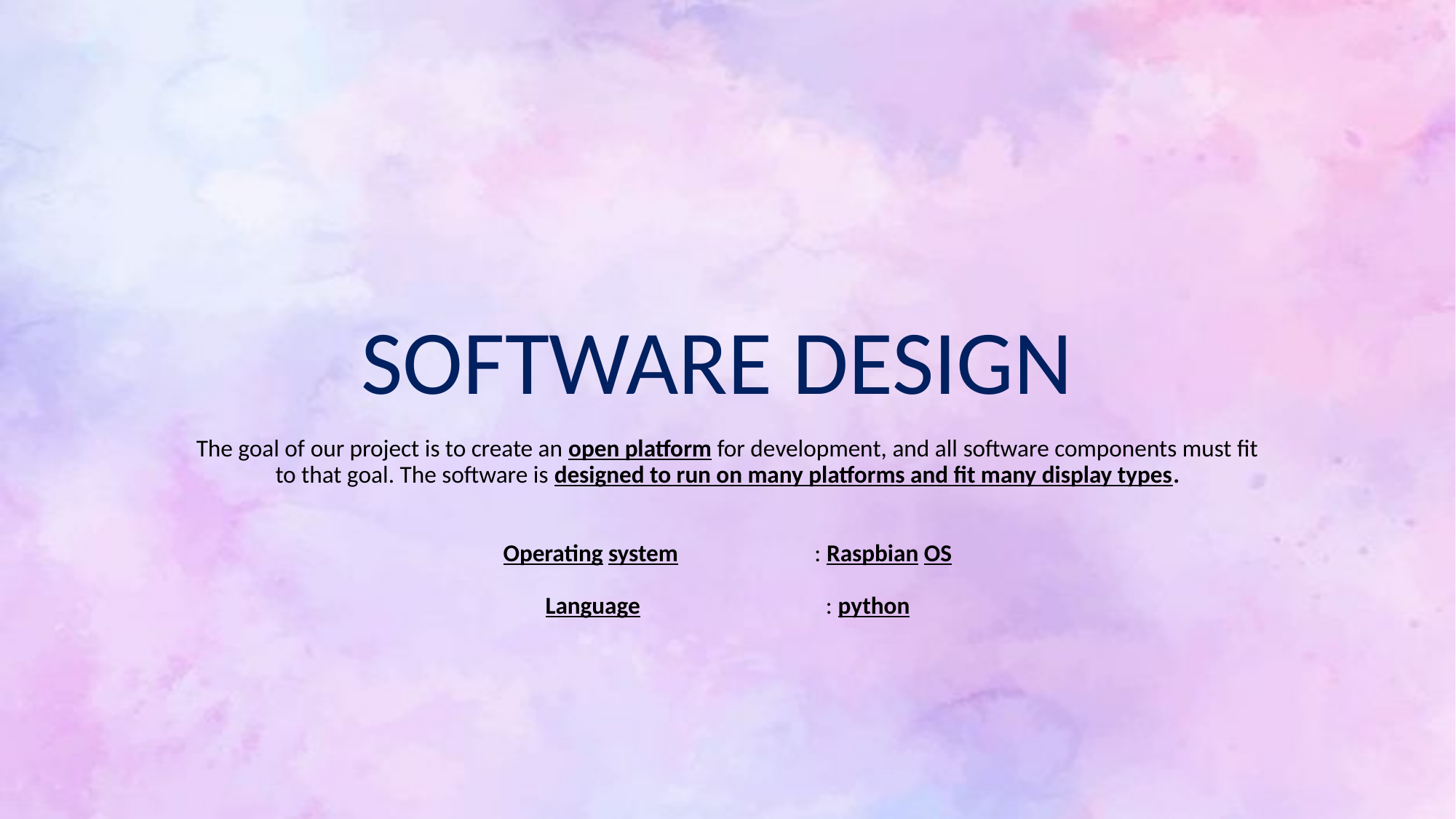

# SOFTWARE DESIGN
The goal of our project is to create an open platform for development, and all software components must fit to that goal. The software is designed to run on many platforms and fit many display types.

Operating system                         : Raspbian OS

Language                                  : python